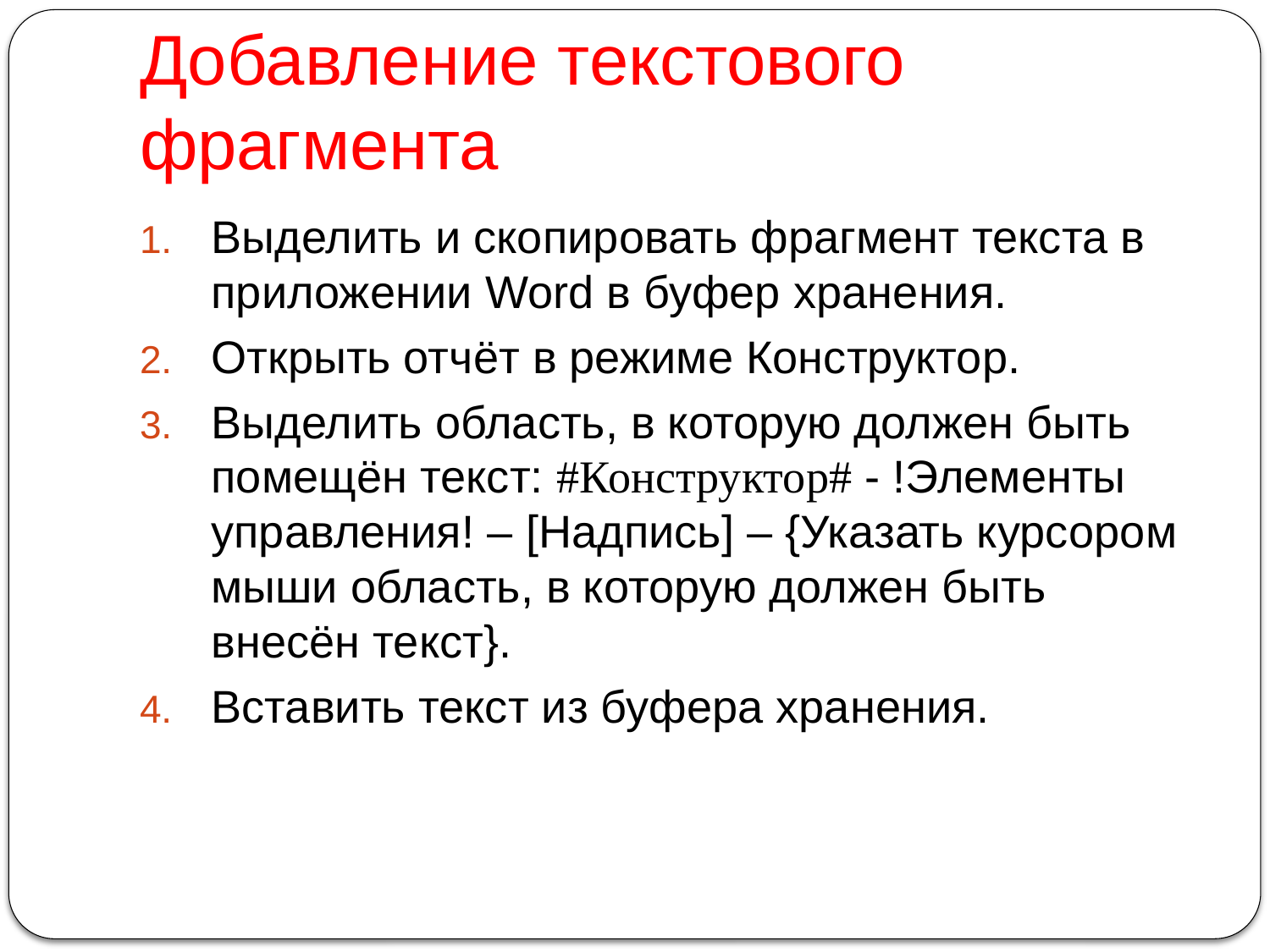

# Добавление текстового фрагмента
Выделить и скопировать фрагмент текста в приложении Word в буфер хранения.
Открыть отчёт в режиме Конструктор.
Выделить область, в которую должен быть помещён текст: #Конструктор# - !Элементы управления! – [Надпись] – {Указать курсором мыши область, в которую должен быть внесён текст}.
Вставить текст из буфера хранения.